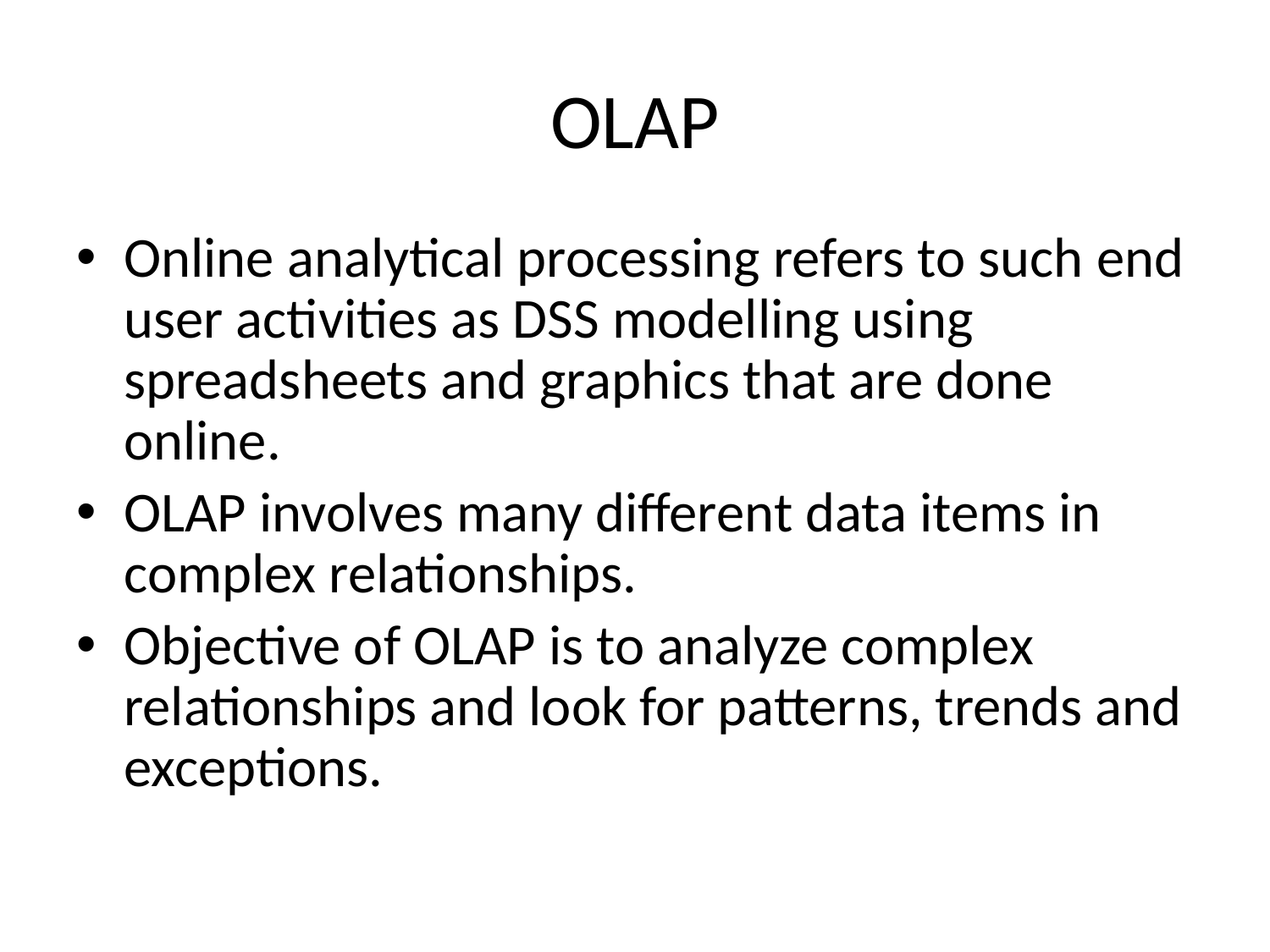

# OLAP
Online analytical processing refers to such end user activities as DSS modelling using spreadsheets and graphics that are done online.
OLAP involves many different data items in complex relationships.
Objective of OLAP is to analyze complex relationships and look for patterns, trends and exceptions.